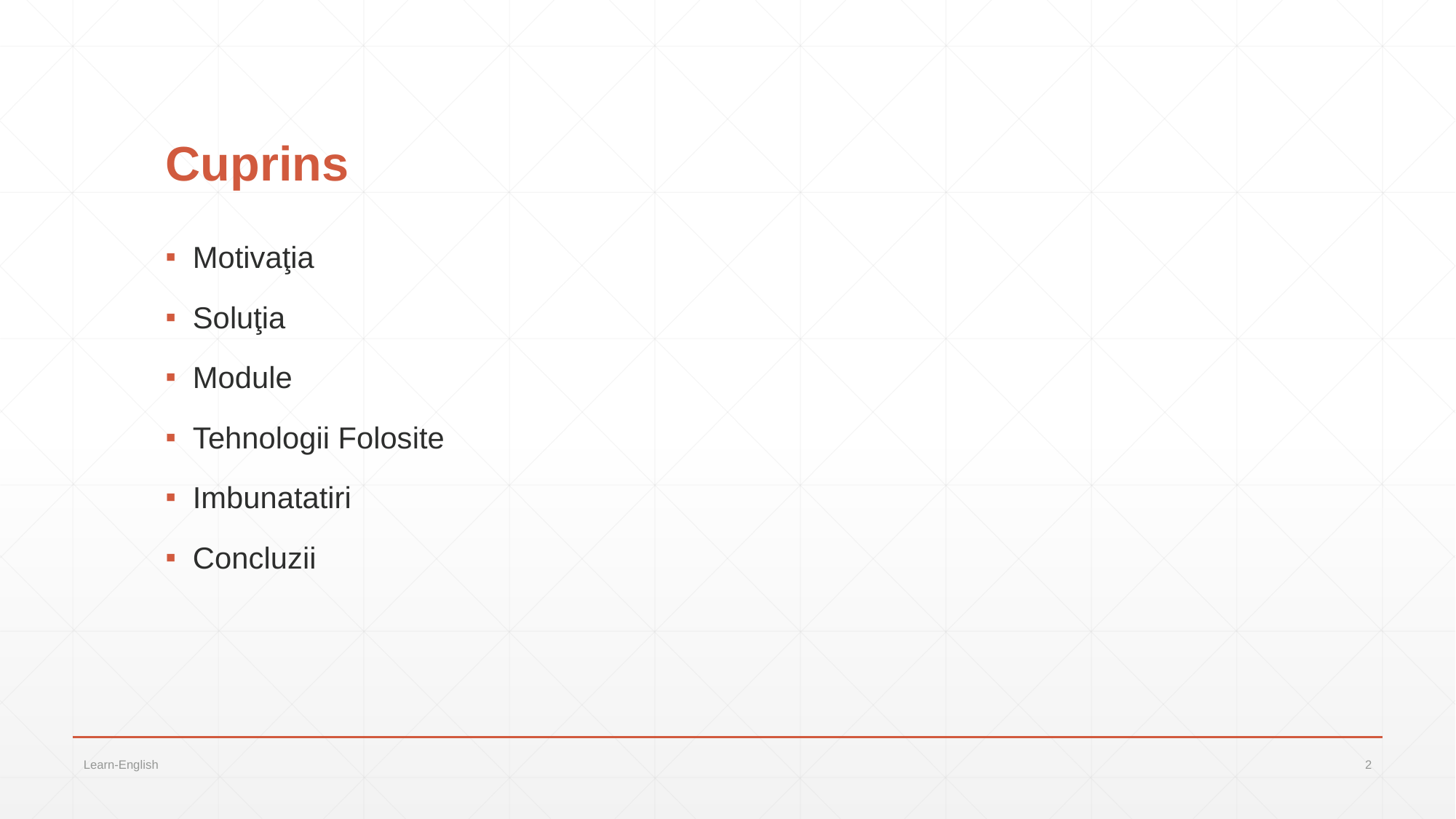

# Cuprins
Motivaţia
Soluţia
Module
Tehnologii Folosite
Imbunatatiri
Concluzii

Learn-English
2